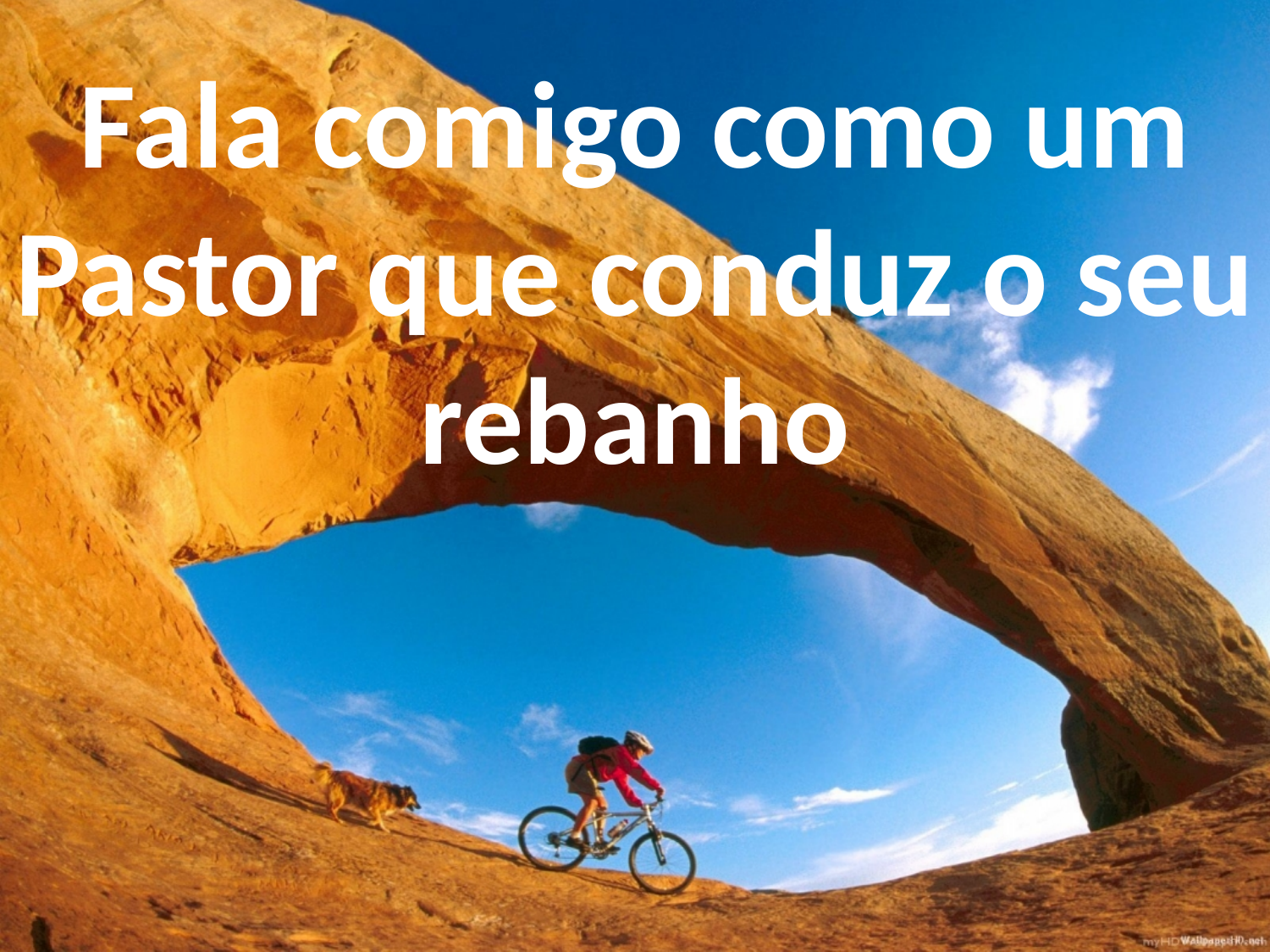

Fala comigo como um Pastor que conduz o seu rebanho